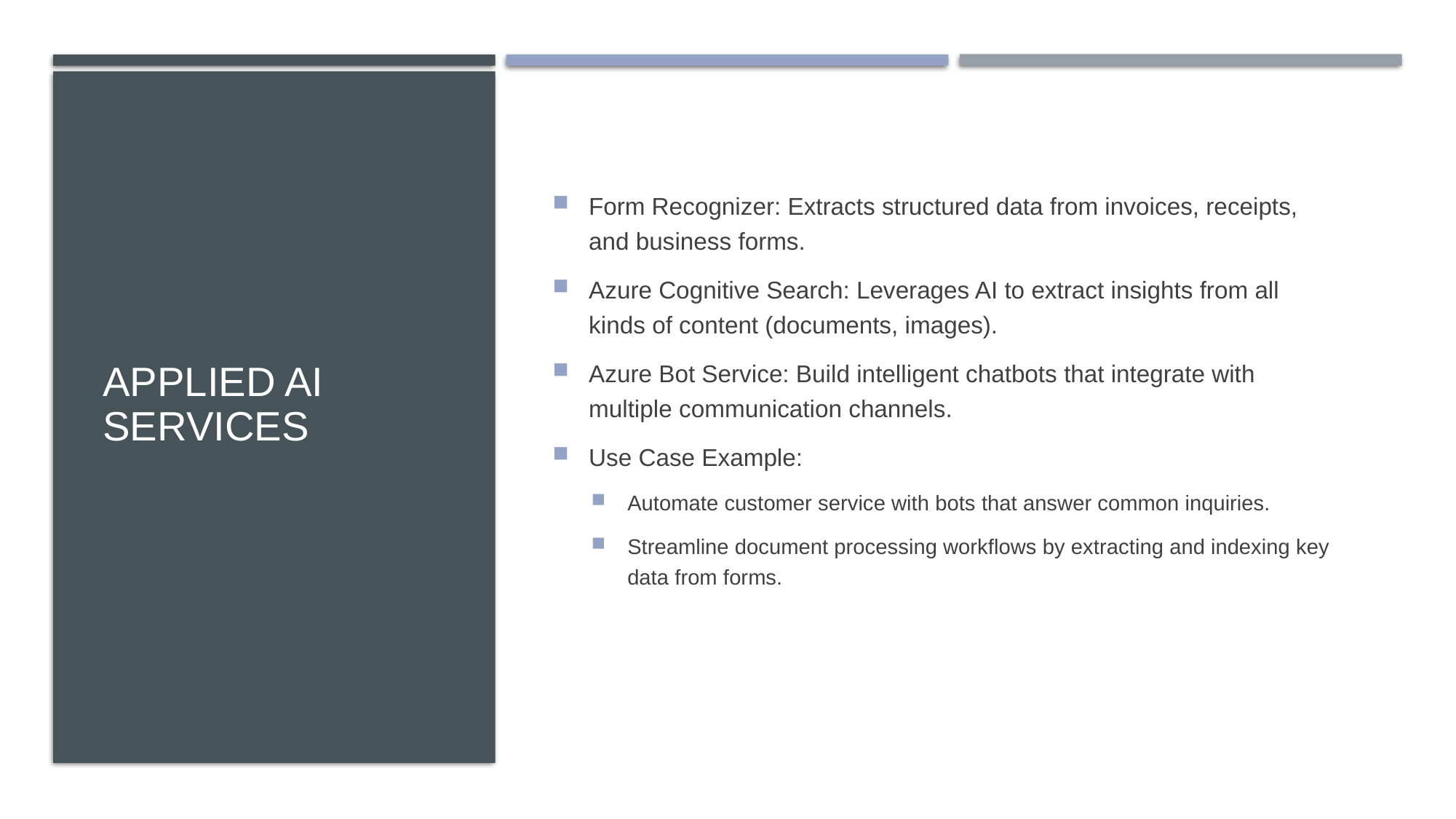

# Applied AI Services
Form Recognizer: Extracts structured data from invoices, receipts, and business forms.
Azure Cognitive Search: Leverages AI to extract insights from all kinds of content (documents, images).
Azure Bot Service: Build intelligent chatbots that integrate with multiple communication channels.
Use Case Example:
Automate customer service with bots that answer common inquiries.
Streamline document processing workflows by extracting and indexing key data from forms.